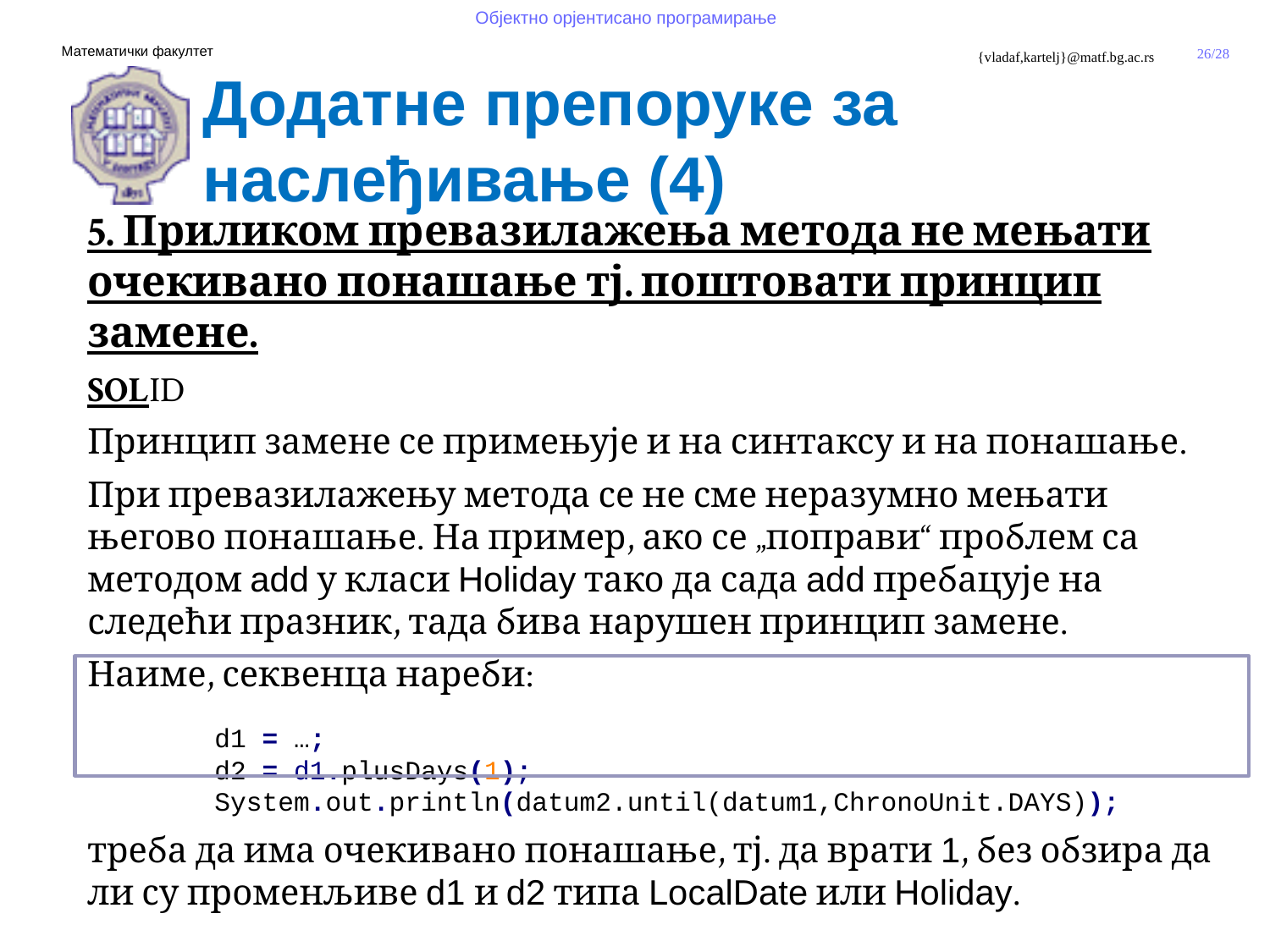

Додатне препоруке за наслеђивање (4)
5. Приликом превазилажења метода не мењати очекивано понашање тј. поштовати принцип замене.
SOLID
Принцип замене се примењује и на синтаксу и на понашање.
При превазилажењу метода се не сме неразумно мењати његово понашање. На пример, ако се „поправи“ проблем са методом add у класи Holiday тако да сада add пребацује на следећи празник, тада бива нарушен принцип замене.
Наиме, секвенца нареби:

	d1 = …;
 	d2 = d1.plusDays(1);
	System.out.println(datum2.until(datum1,ChronoUnit.DAYS));
треба да има очекивано понашање, тј. да врати 1, без обзира да ли су променљиве d1 и d2 типа LocalDate или Holiday.